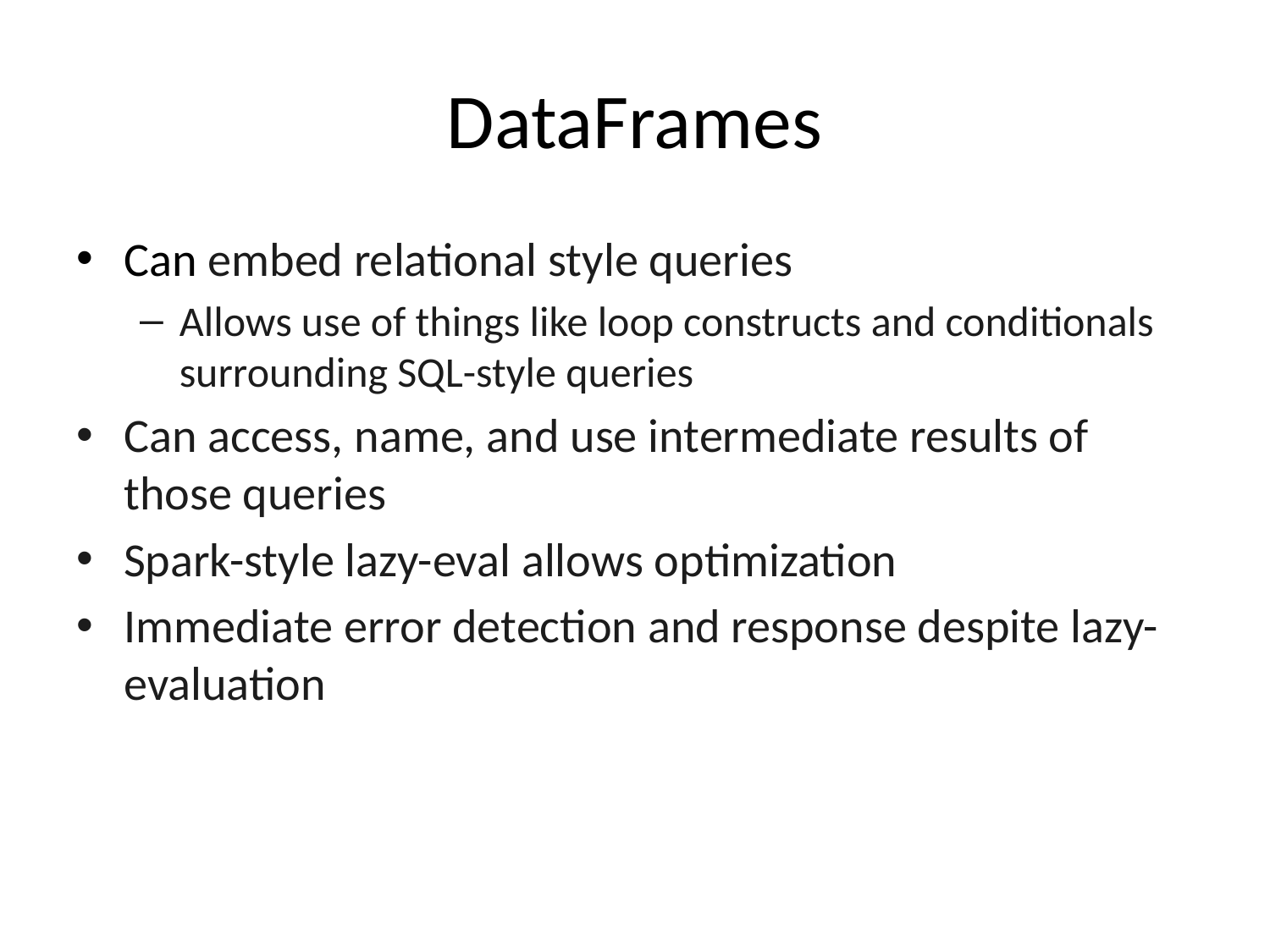

# DataFrames
Can embed relational style queries
Allows use of things like loop constructs and conditionals surrounding SQL-style queries
Can access, name, and use intermediate results of those queries
Spark-style lazy-eval allows optimization
Immediate error detection and response despite lazy-evaluation